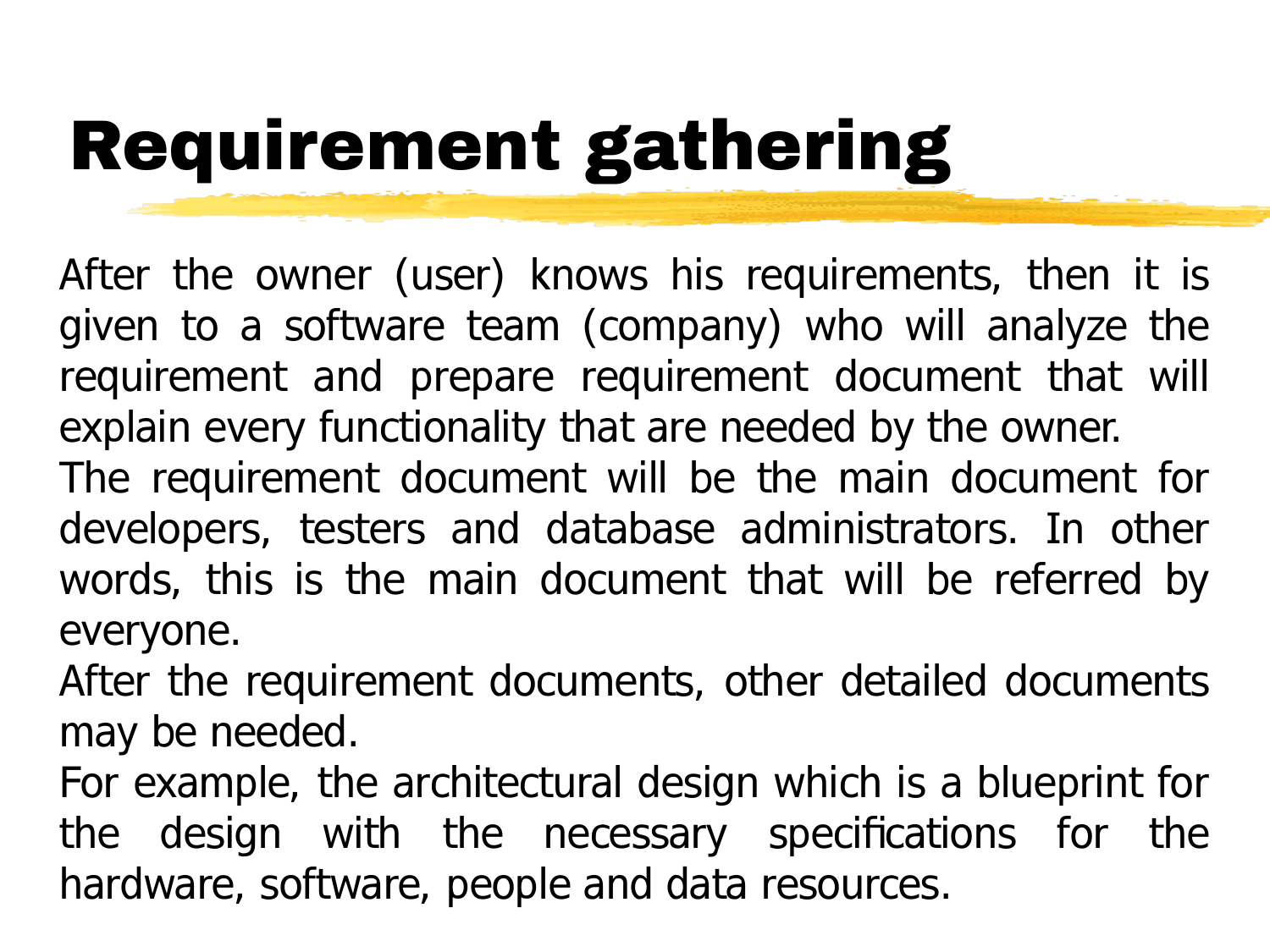

# Requirement gathering
After the owner (user) knows his requirements, then it is given to a software team (company) who will analyze the requirement and prepare requirement document that will explain every functionality that are needed by the owner.
The requirement document will be the main document for developers, testers and database administrators. In other words, this is the main document that will be referred by everyone.
After the requirement documents, other detailed documents may be needed.
For example, the architectural design which is a blueprint for the design with the necessary specifications for the hardware, software, people and data resources.
68